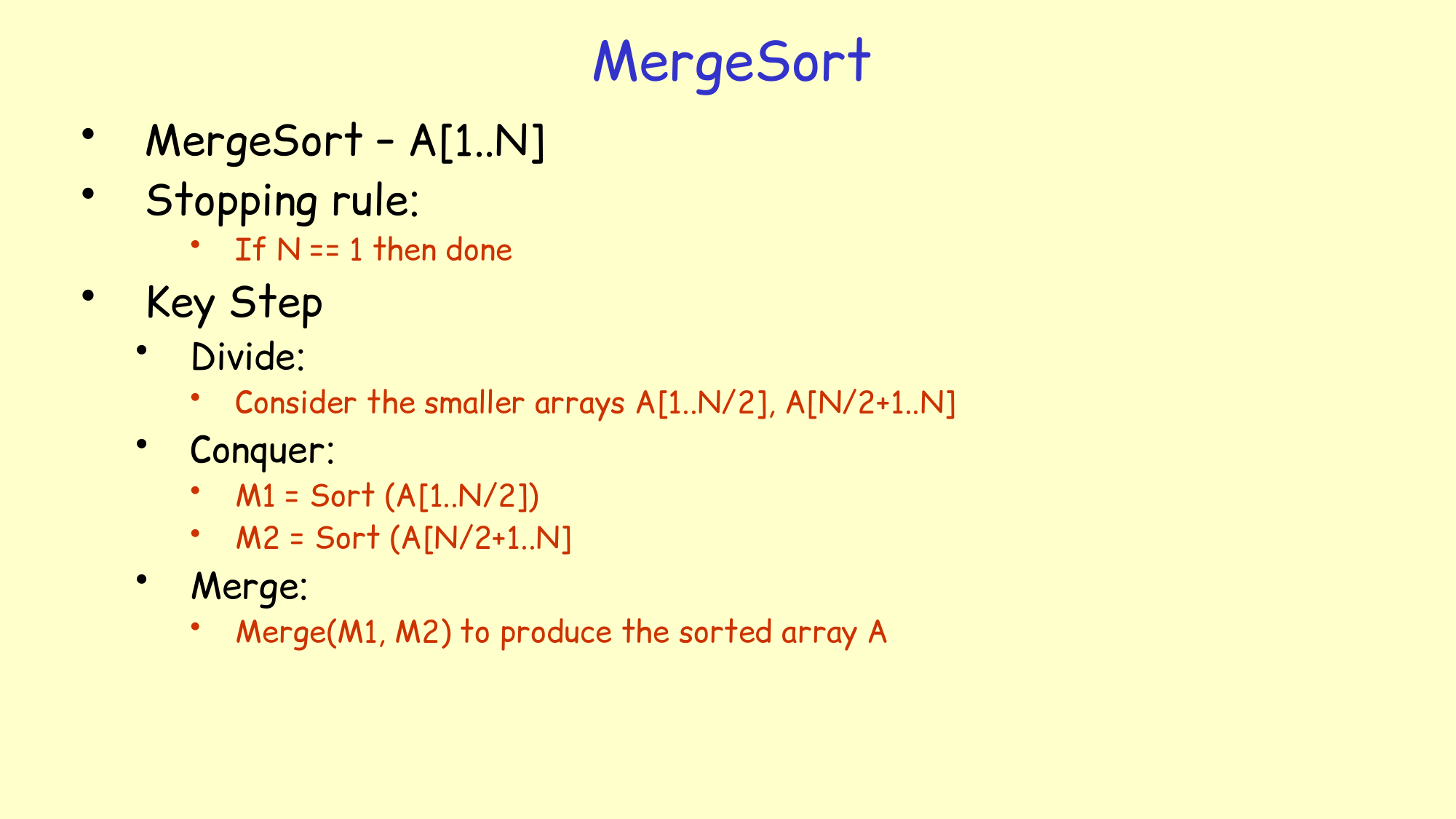

# MergeSort
MergeSort – A[1..N]
Stopping rule:
If N == 1 then done
Key Step
Divide:
Consider the smaller arrays A[1..N/2], A[N/2+1..N]
Conquer:
M1 = Sort (A[1..N/2])
M2 = Sort (A[N/2+1..N]
Merge:
Merge(M1, M2) to produce the sorted array A